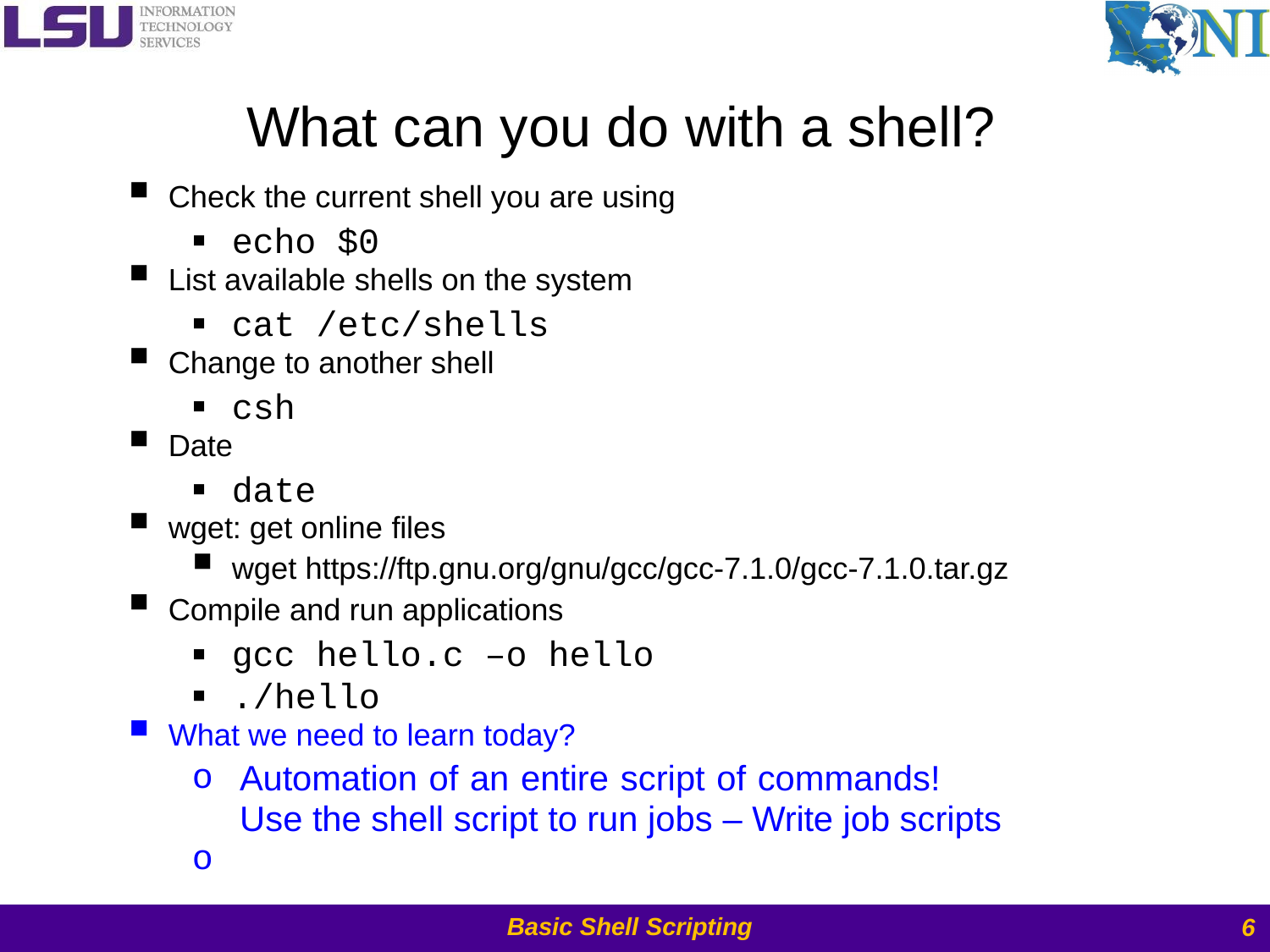

# What can you do with a shell?
Check the current shell you are using
echo $0
List available shells on the system
cat /etc/shells
Change to another shell
csh
Date
date
wget: get online files
wget https://ftp.gnu.org/gnu/gcc/gcc-7.1.0/gcc-7.1.0.tar.gz
Compile and run applications
gcc hello.c –o hello
./hello
What we need to learn today?
o  o
Automation of an entire script of commands!  Use the shell script to run jobs – Write job scripts
Basic Shell Scripting
6